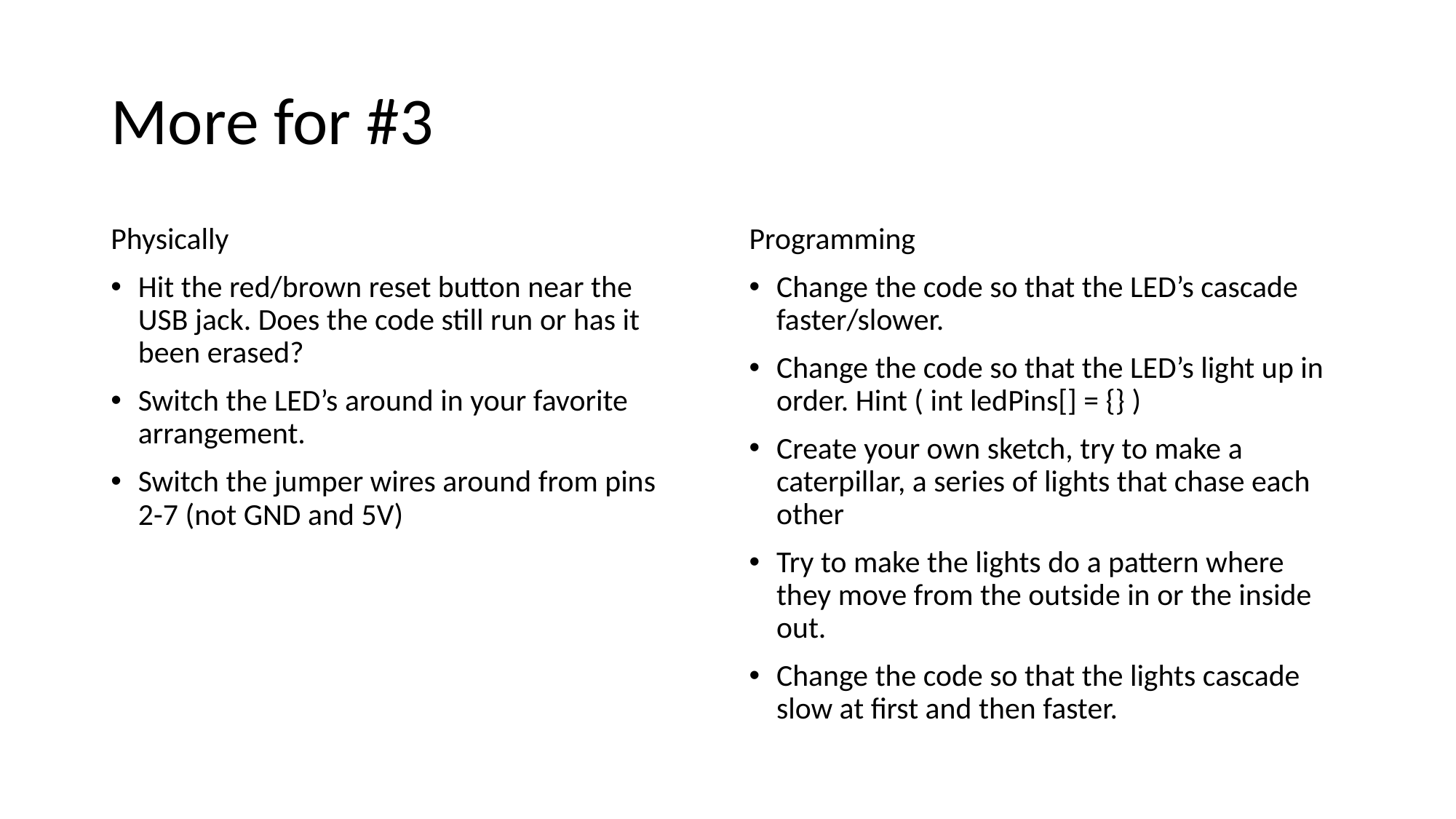

# More for #3
Physically
Hit the red/brown reset button near the USB jack. Does the code still run or has it been erased?
Switch the LED’s around in your favorite arrangement.
Switch the jumper wires around from pins 2-7 (not GND and 5V)

Programming
Change the code so that the LED’s cascade faster/slower.
Change the code so that the LED’s light up in order. Hint ( int ledPins[] = {} )
Create your own sketch, try to make a caterpillar, a series of lights that chase each other
Try to make the lights do a pattern where they move from the outside in or the inside out.
Change the code so that the lights cascade slow at first and then faster.